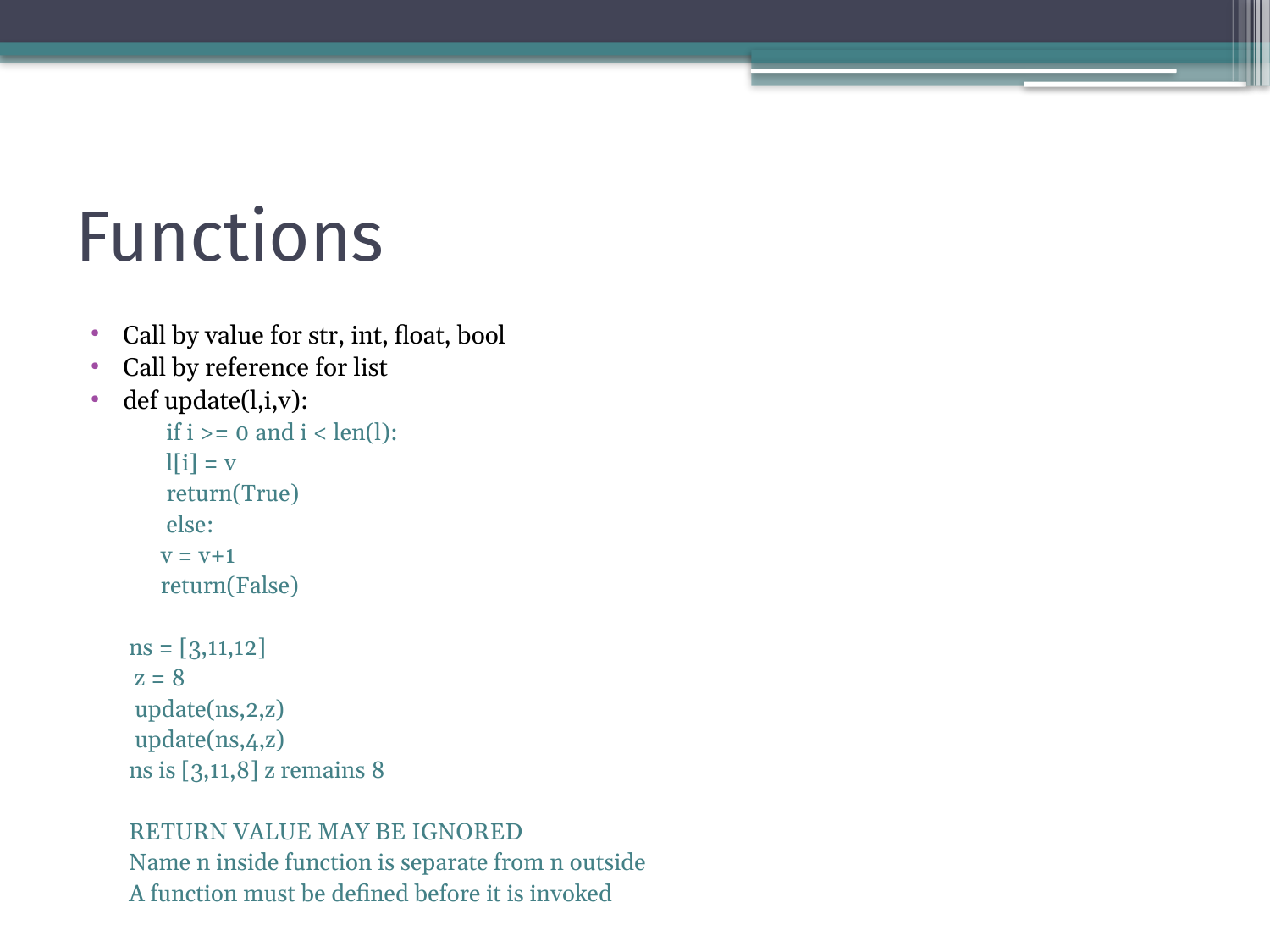

# Functions
Call by value for str, int, float, bool
Call by reference for list
def update(l,i,v):
	 if i >= 0 and i < len(l):
			 l[i] = v
			 return(True)
	 else:
			v = v+1
			return(False)

ns = [3,11,12]
 z = 8
 update(ns,2,z)
 update(ns,4,z)
ns is [3,11,8] z remains 8

RETURN VALUE MAY BE IGNORED
Name n inside function is separate from n outside
A function must be defined before it is invoked